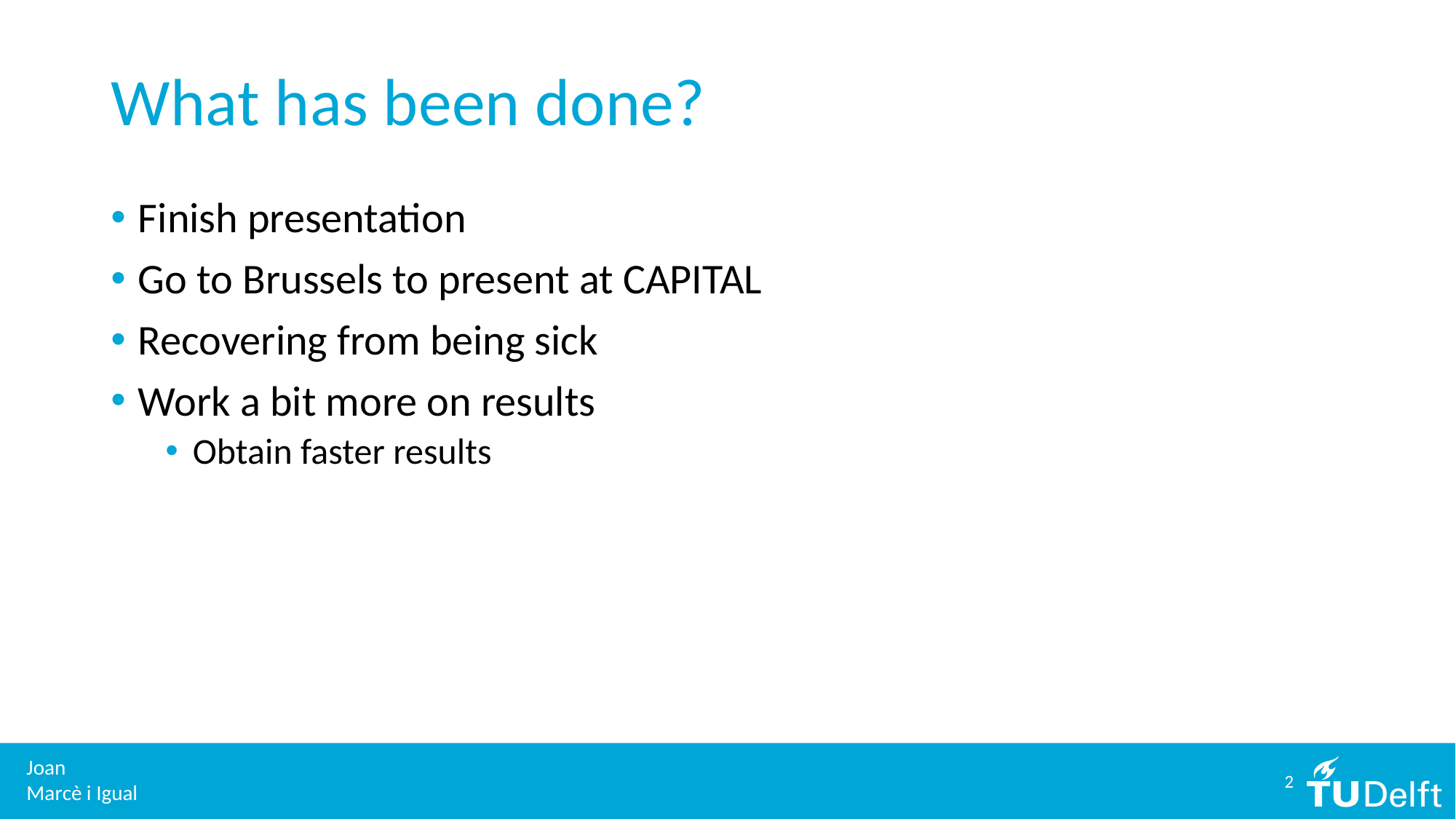

# What has been done?
Finish presentation
Go to Brussels to present at CAPITAL
Recovering from being sick
Work a bit more on results
Obtain faster results

2